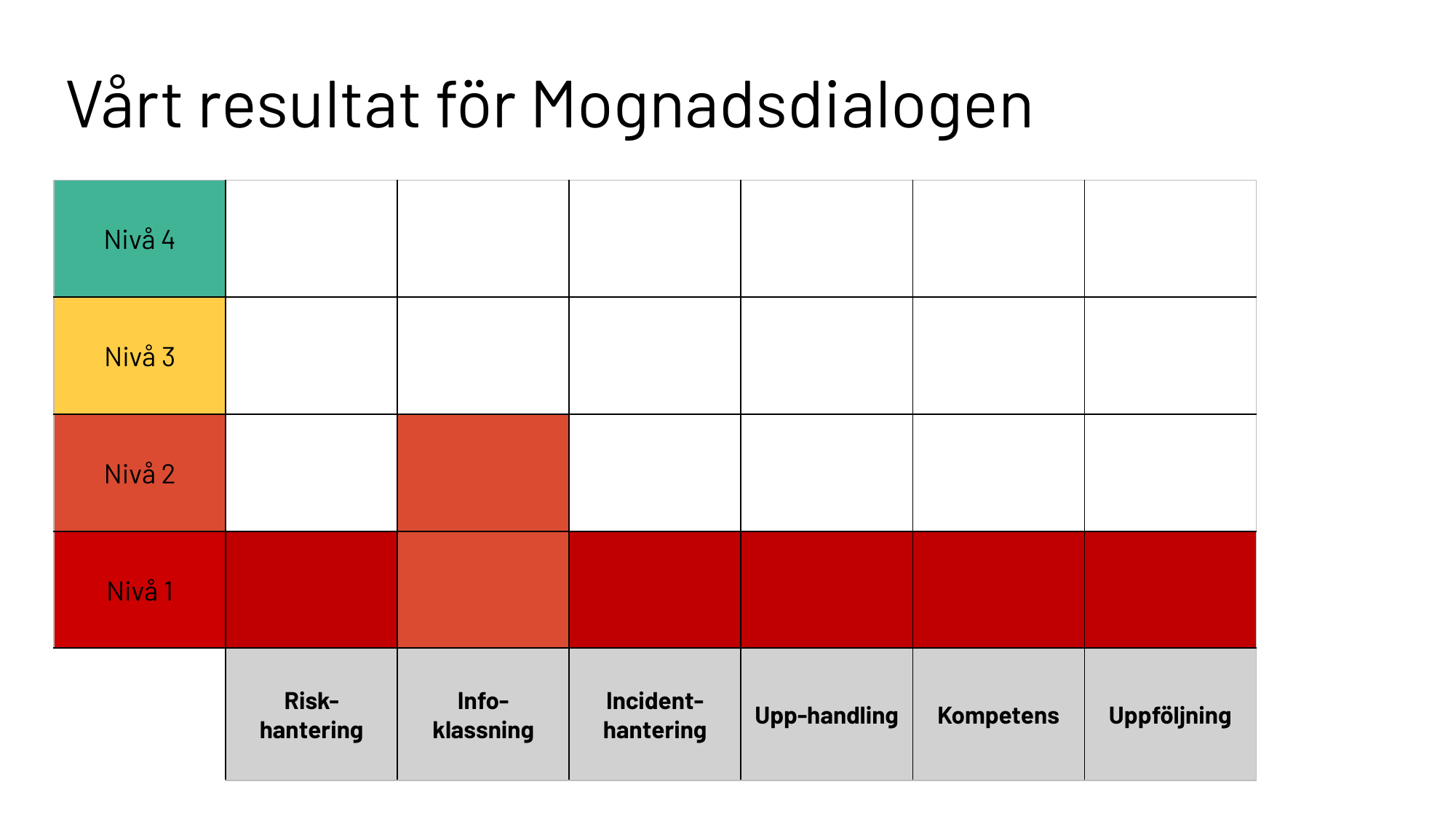

# Vårt resultat för Mognadsdialogen
| Nivå 4 |  |  |  |  |  |  |
| --- | --- | --- | --- | --- | --- | --- |
| Nivå 3 |  |  |  |  |  |  |
| Nivå 2 |  |  |  |  |  |  |
| Nivå 1 |  |  |  |  |  |  |
|  | Risk-hantering | Info-klassning | Incident-hantering | Upp-handling | Kompetens | Uppföljning |